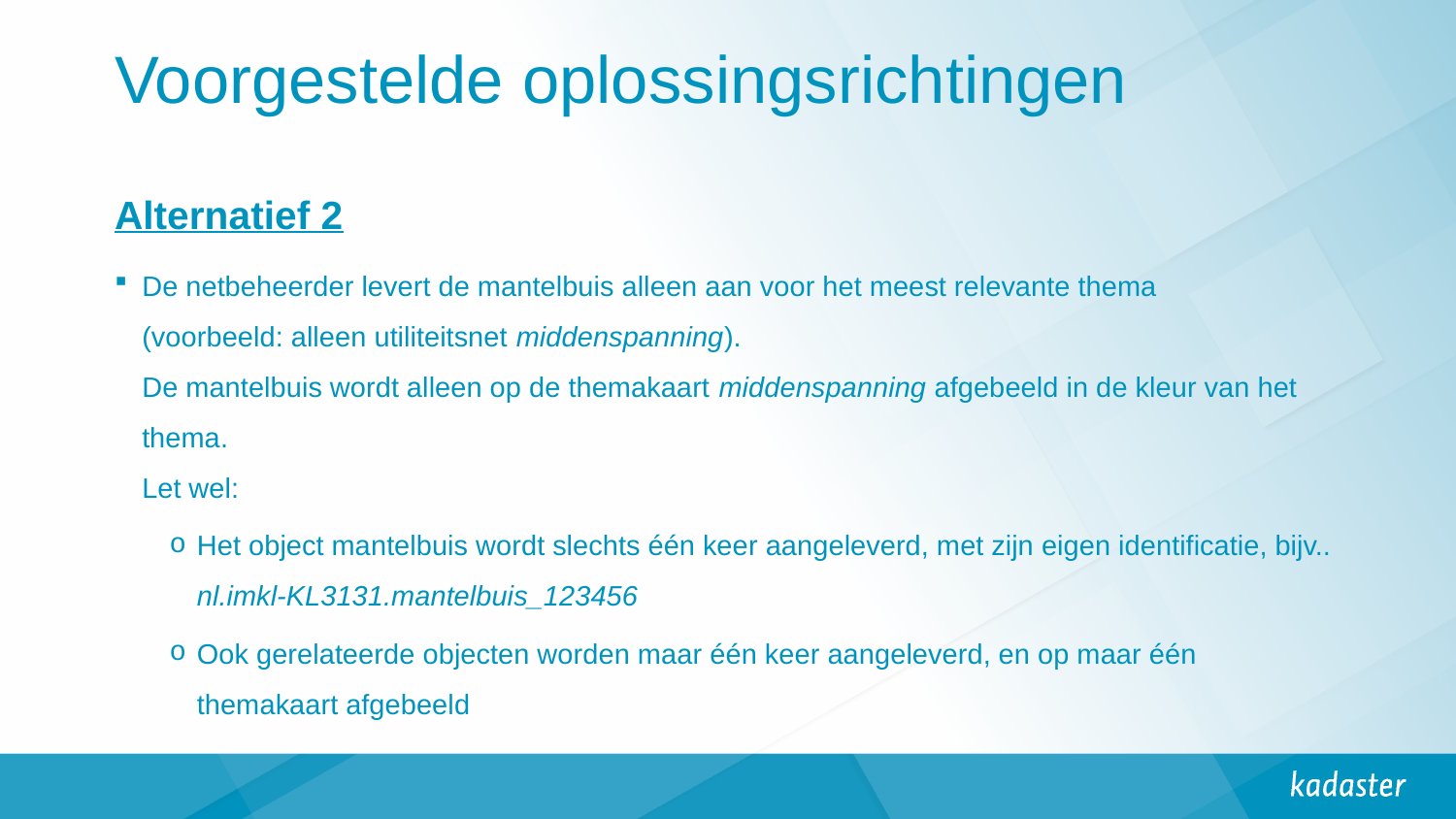

# Voorgestelde oplossingsrichtingen
Alternatief 2
De netbeheerder levert de mantelbuis alleen aan voor het meest relevante thema
(voorbeeld: alleen utiliteitsnet middenspanning).
De mantelbuis wordt alleen op de themakaart middenspanning afgebeeld in de kleur van het thema.
Let wel:
Het object mantelbuis wordt slechts één keer aangeleverd, met zijn eigen identificatie, bijv..
	nl.imkl-KL3131.mantelbuis_123456
Ook gerelateerde objecten worden maar één keer aangeleverd, en op maar één themakaart afgebeeld